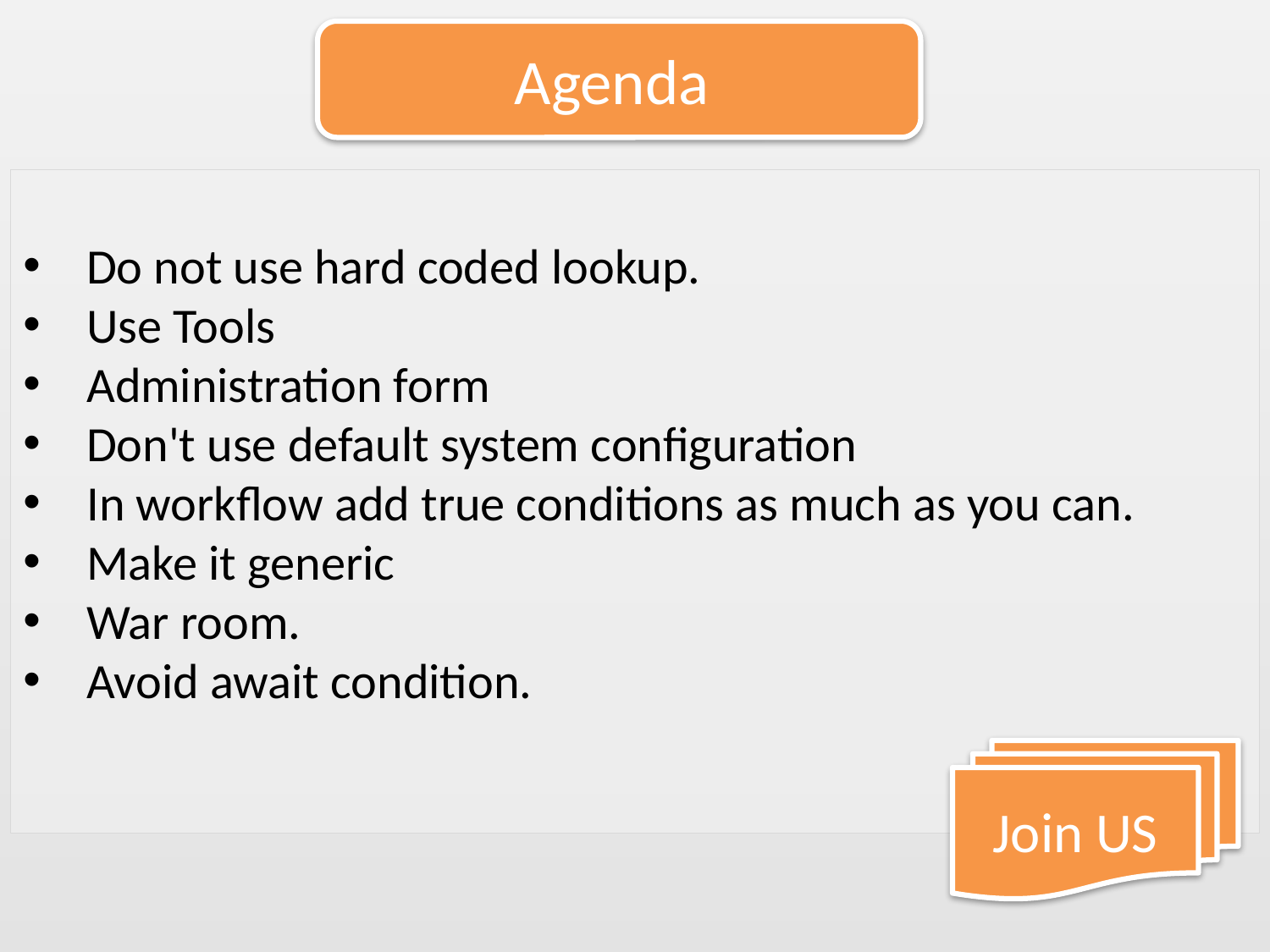

Agenda

Do not use hard coded lookup.
Use Tools
Administration form
Don't use default system configuration
In workflow add true conditions as much as you can.
Make it generic
War room.
Avoid await condition.

Join US